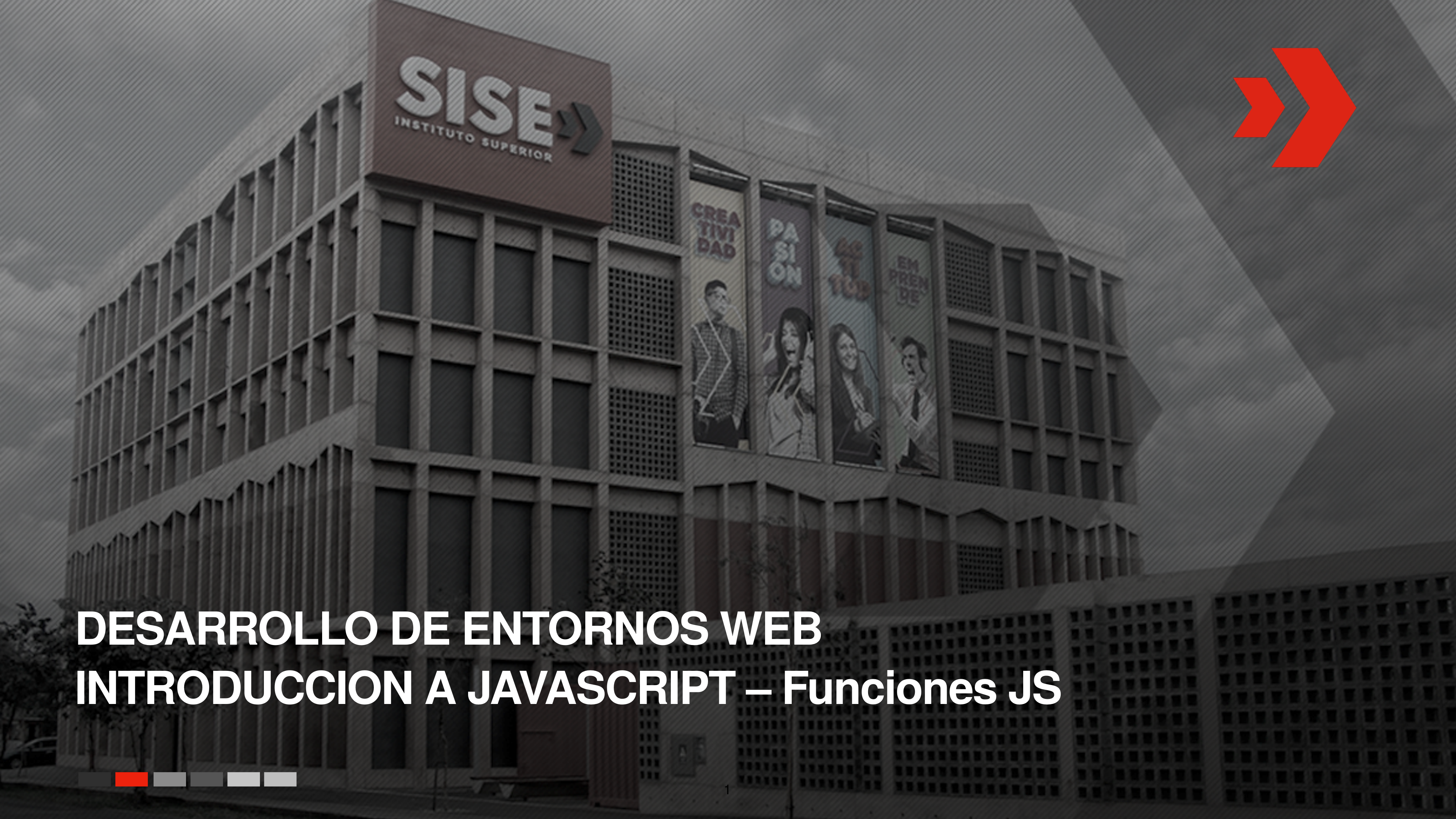

# DESARROLLO DE ENTORNOS WEB
INTRODUCCION A JAVASCRIPT – Funciones JS
1